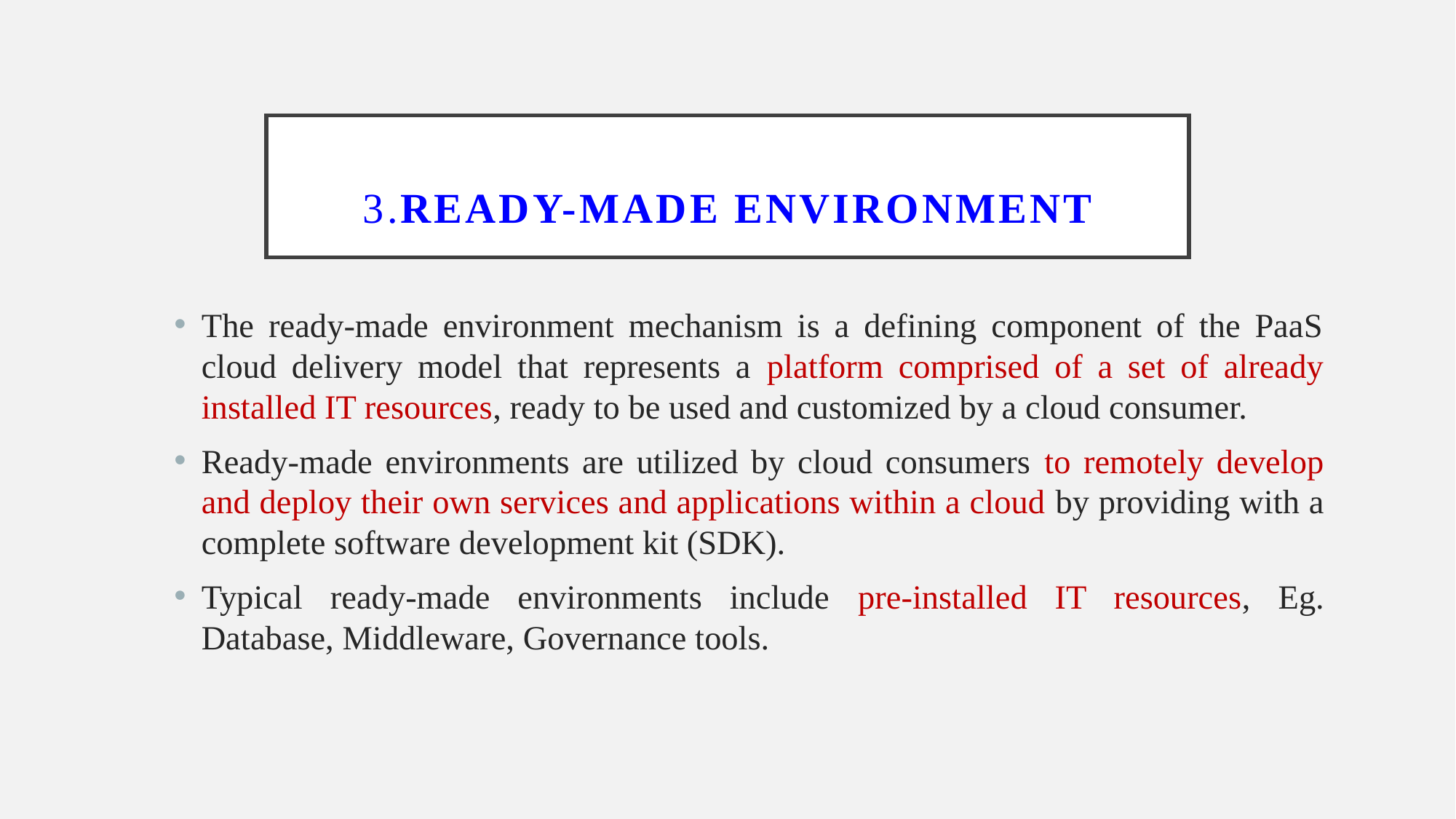

# 3.Ready-Made Environment
The ready-made environment mechanism is a defining component of the PaaS cloud delivery model that represents a platform comprised of a set of already installed IT resources, ready to be used and customized by a cloud consumer.
Ready-made environments are utilized by cloud consumers to remotely develop and deploy their own services and applications within a cloud by providing with a complete software development kit (SDK).
Typical ready-made environments include pre-installed IT resources, Eg. Database, Middleware, Governance tools.